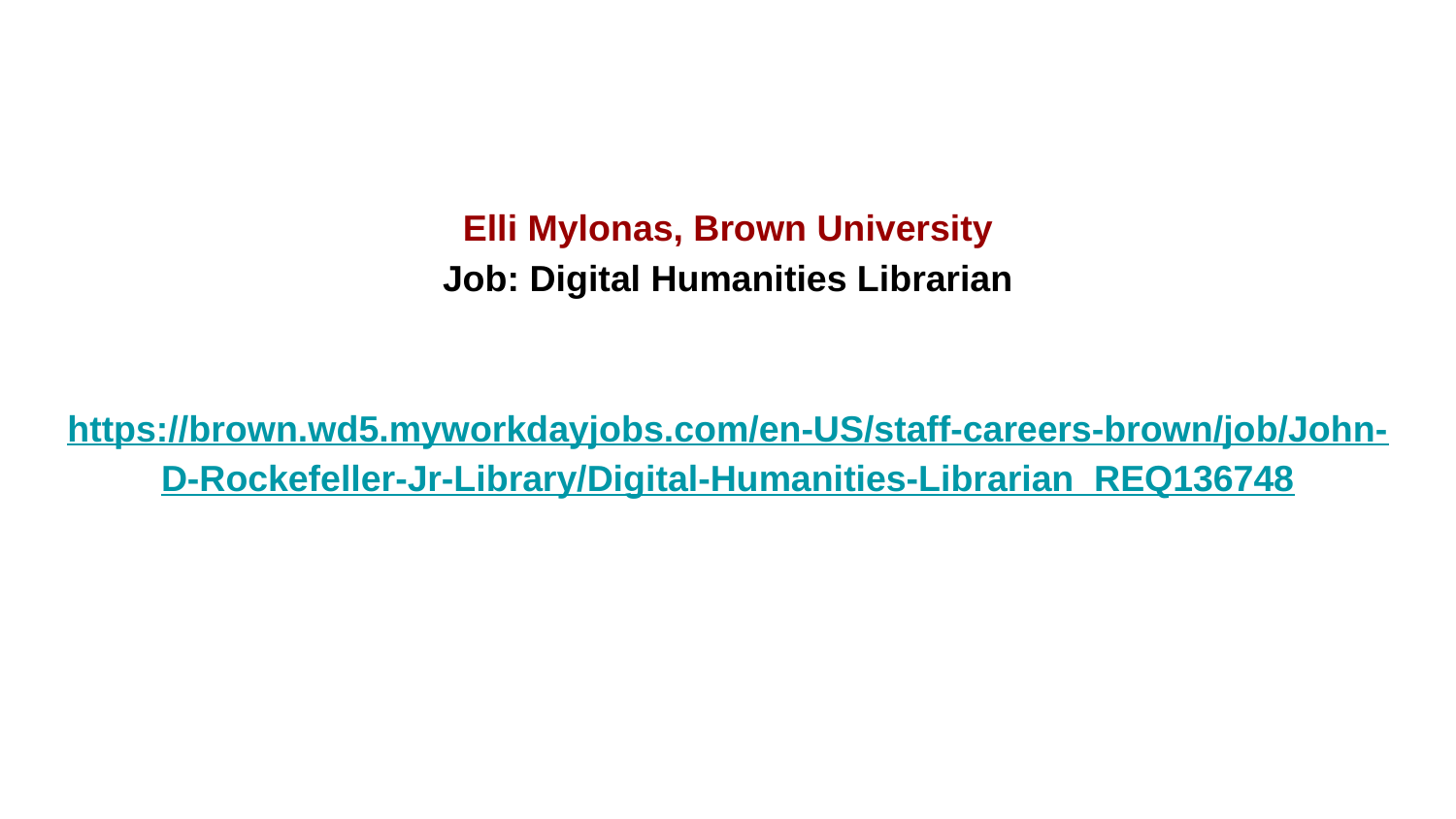

Elli Mylonas, Brown University
Job: Digital Humanities Librarian

https://brown.wd5.myworkdayjobs.com/en-US/staff-careers-brown/job/John-D-Rockefeller-Jr-Library/Digital-Humanities-Librarian_REQ136748